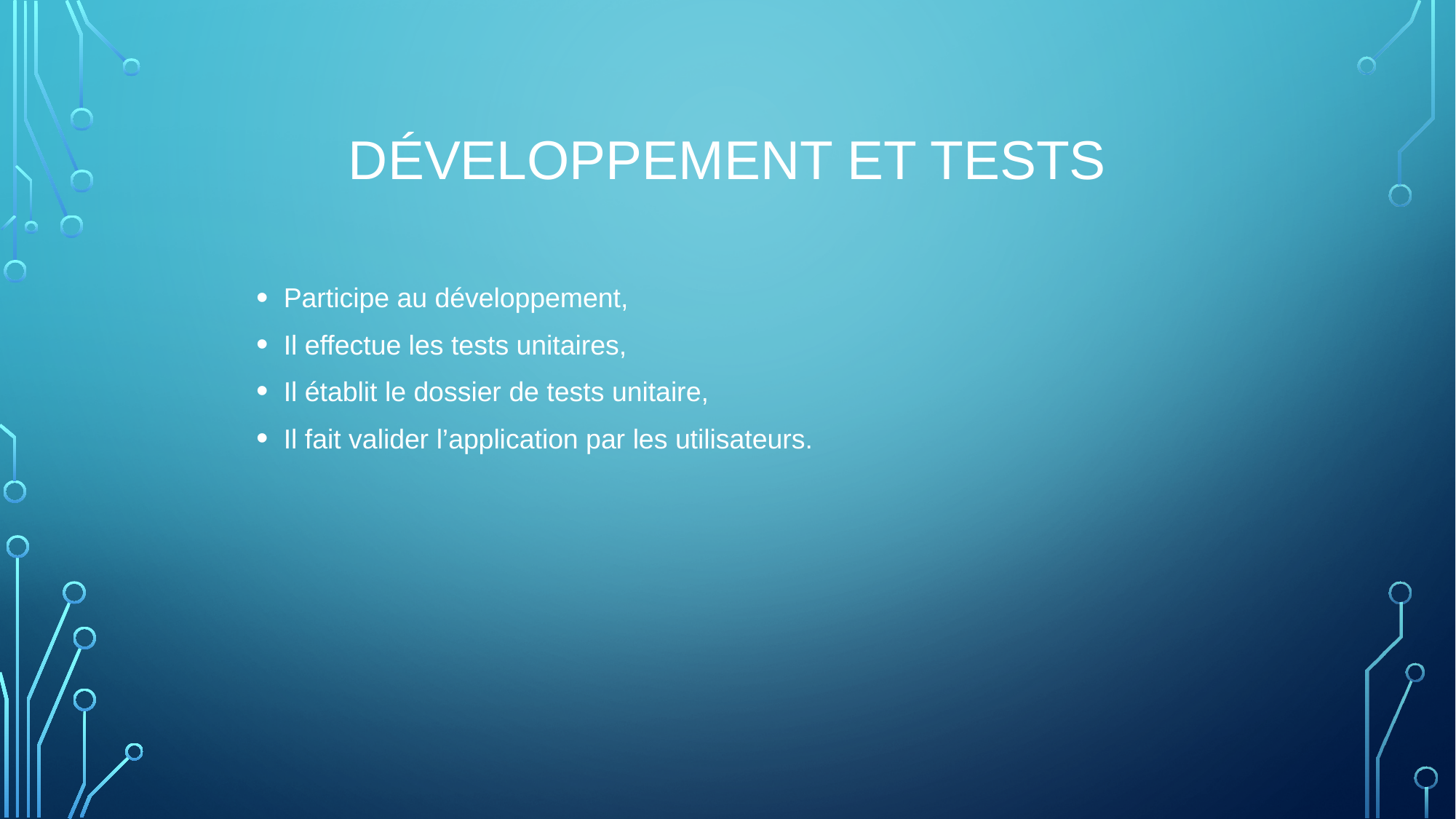

# Développement et tests
Participe au développement,
Il effectue les tests unitaires,
Il établit le dossier de tests unitaire,
Il fait valider l’application par les utilisateurs.